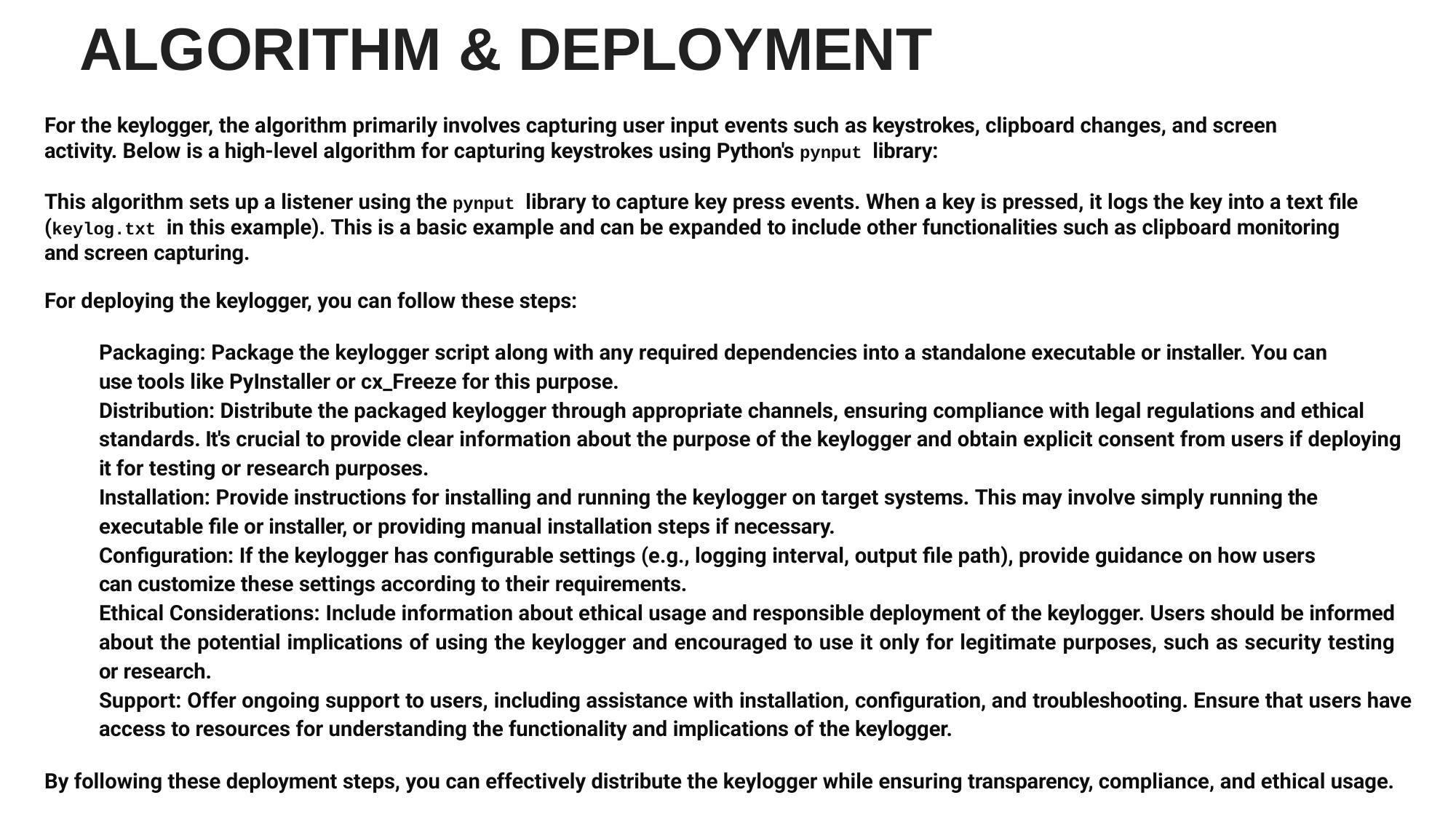

# ALGORITHM & DEPLOYMENT
For the keylogger, the algorithm primarily involves capturing user input events such as keystrokes, clipboard changes, and screen activity. Below is a high-level algorithm for capturing keystrokes using Python's pynput library:
This algorithm sets up a listener using the pynput library to capture key press events. When a key is pressed, it logs the key into a text file (keylog.txt in this example). This is a basic example and can be expanded to include other functionalities such as clipboard monitoring and screen capturing.
For deploying the keylogger, you can follow these steps:
Packaging: Package the keylogger script along with any required dependencies into a standalone executable or installer. You can use tools like PyInstaller or cx_Freeze for this purpose.
Distribution: Distribute the packaged keylogger through appropriate channels, ensuring compliance with legal regulations and ethical standards. It's crucial to provide clear information about the purpose of the keylogger and obtain explicit consent from users if deploying it for testing or research purposes.
Installation: Provide instructions for installing and running the keylogger on target systems. This may involve simply running the executable file or installer, or providing manual installation steps if necessary.
Configuration: If the keylogger has configurable settings (e.g., logging interval, output file path), provide guidance on how users can customize these settings according to their requirements.
Ethical Considerations: Include information about ethical usage and responsible deployment of the keylogger. Users should be informed about the potential implications of using the keylogger and encouraged to use it only for legitimate purposes, such as security testing or research.
Support: Offer ongoing support to users, including assistance with installation, configuration, and troubleshooting. Ensure that users have access to resources for understanding the functionality and implications of the keylogger.

By following these deployment steps, you can effectively distribute the keylogger while ensuring transparency, compliance, and ethical usage.